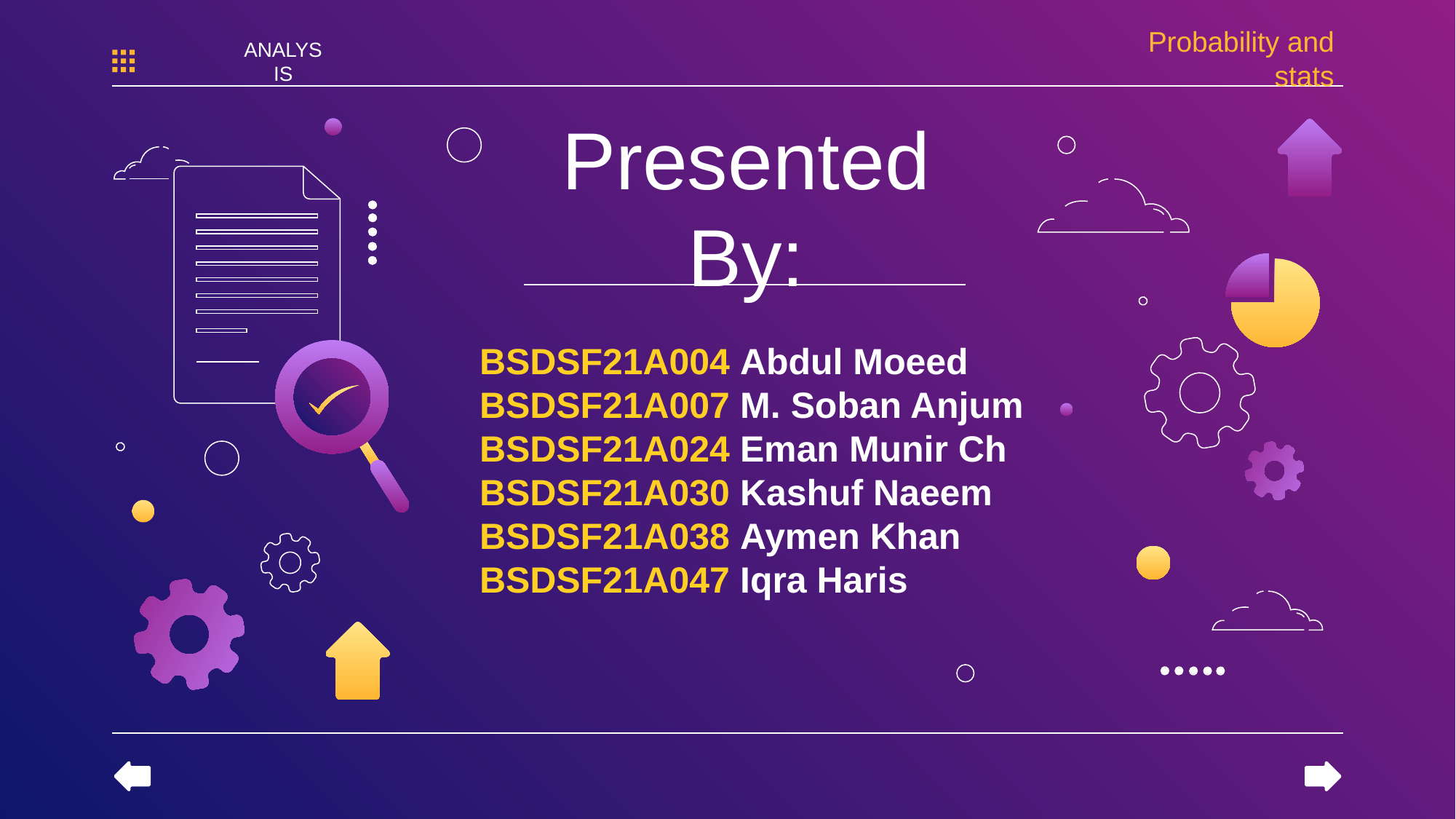

Probability and stats
ANALYSIS

# Presented By:

BSDSF21A004 Abdul Moeed
BSDSF21A007 M. Soban Anjum
BSDSF21A024 Eman Munir Ch
BSDSF21A030 Kashuf Naeem
BSDSF21A038 Aymen Khan
BSDSF21A047 Iqra Haris